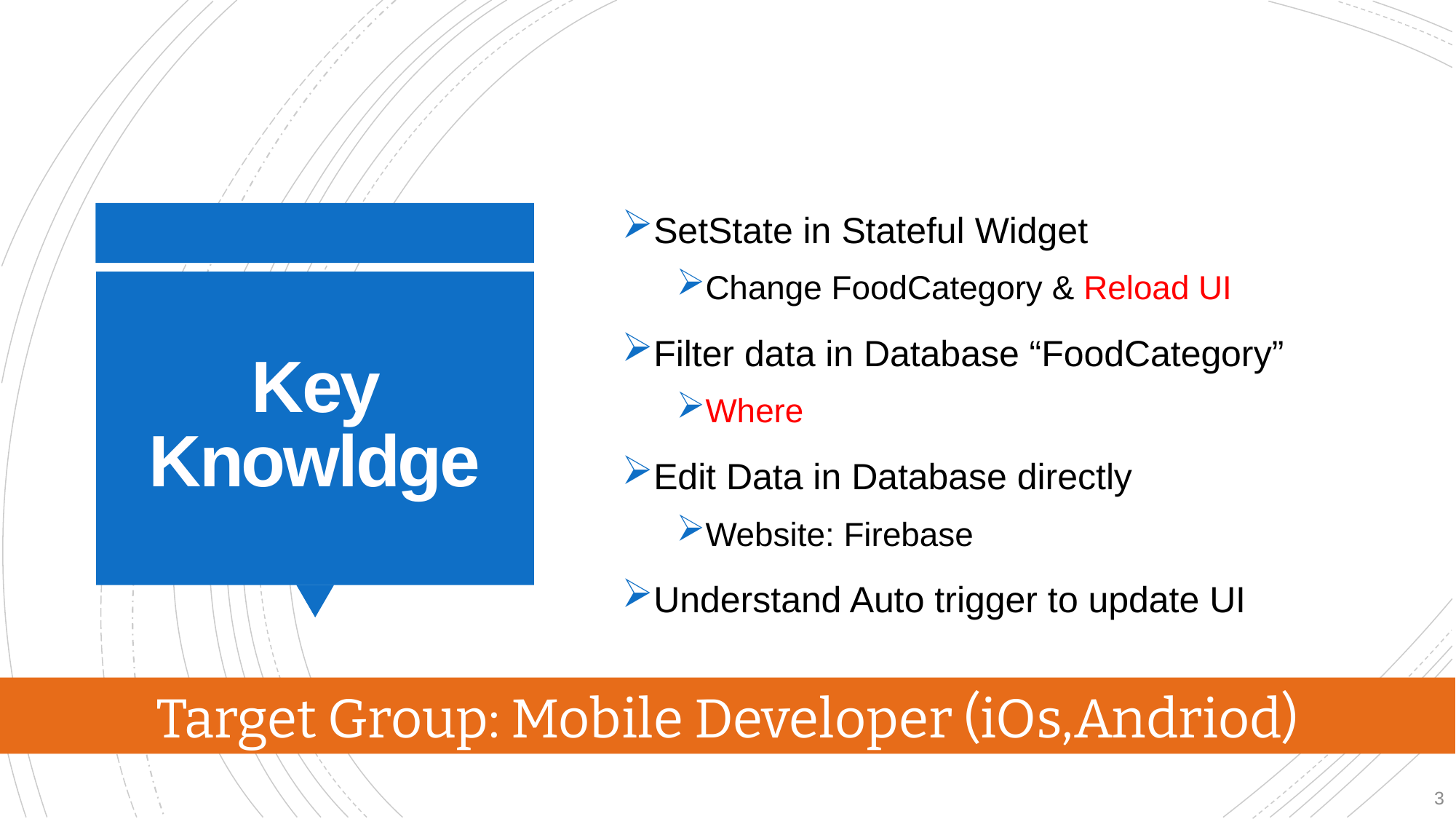

SetState in Stateful Widget
Change FoodCategory & Reload UI
Filter data in Database “FoodCategory”
Where
Edit Data in Database directly
Website: Firebase
Understand Auto trigger to update UI
# Key Knowldge
Target Group: Mobile Developer (iOs,Andriod)
3